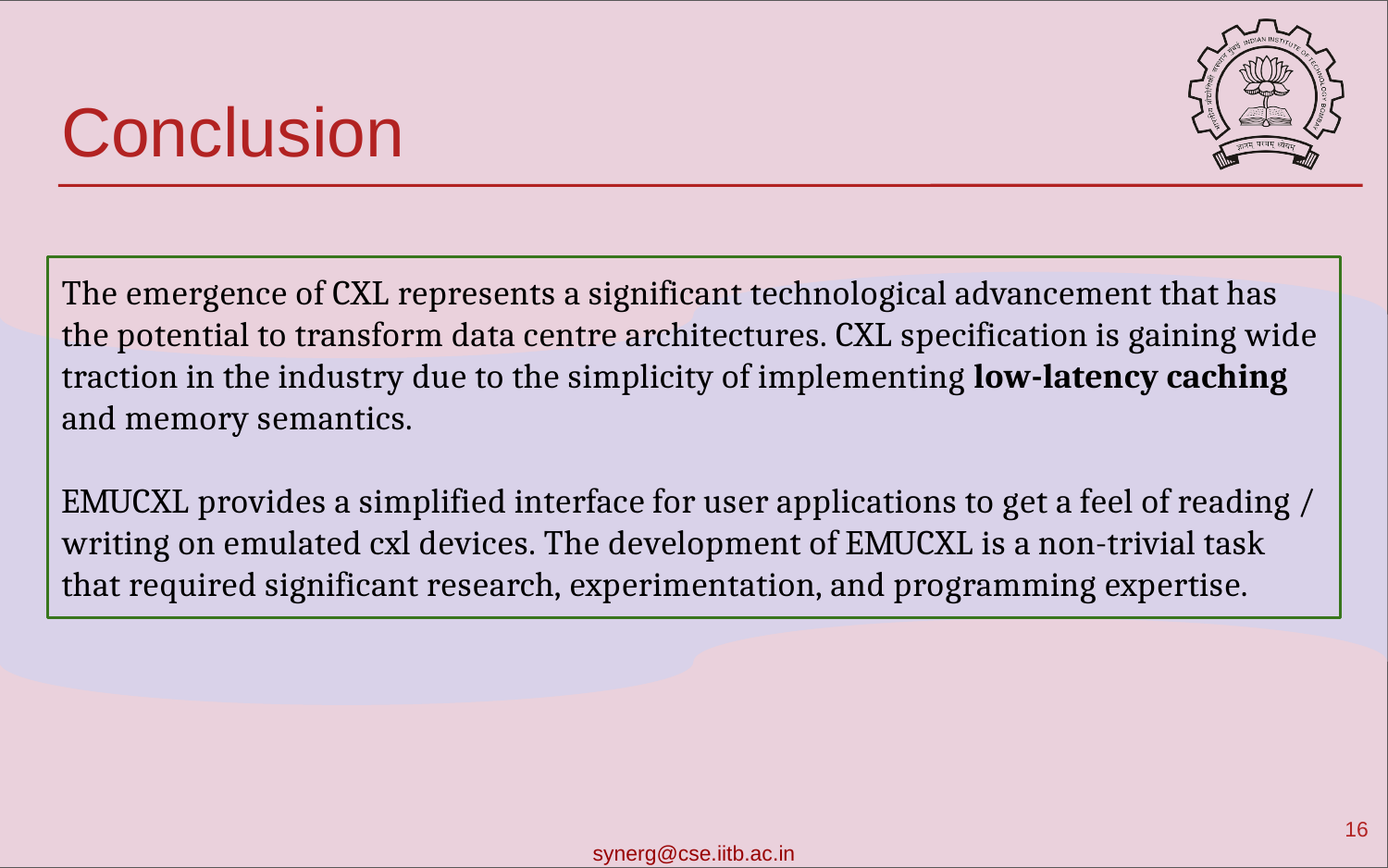

# Conclusion
The emergence of CXL represents a significant technological advancement that has the potential to transform data centre architectures. CXL specification is gaining wide traction in the industry due to the simplicity of implementing low-latency caching and memory semantics.

EMUCXL provides a simplified interface for user applications to get a feel of reading / writing on emulated cxl devices. The development of EMUCXL is a non-trivial task that required significant research, experimentation, and programming expertise.
16